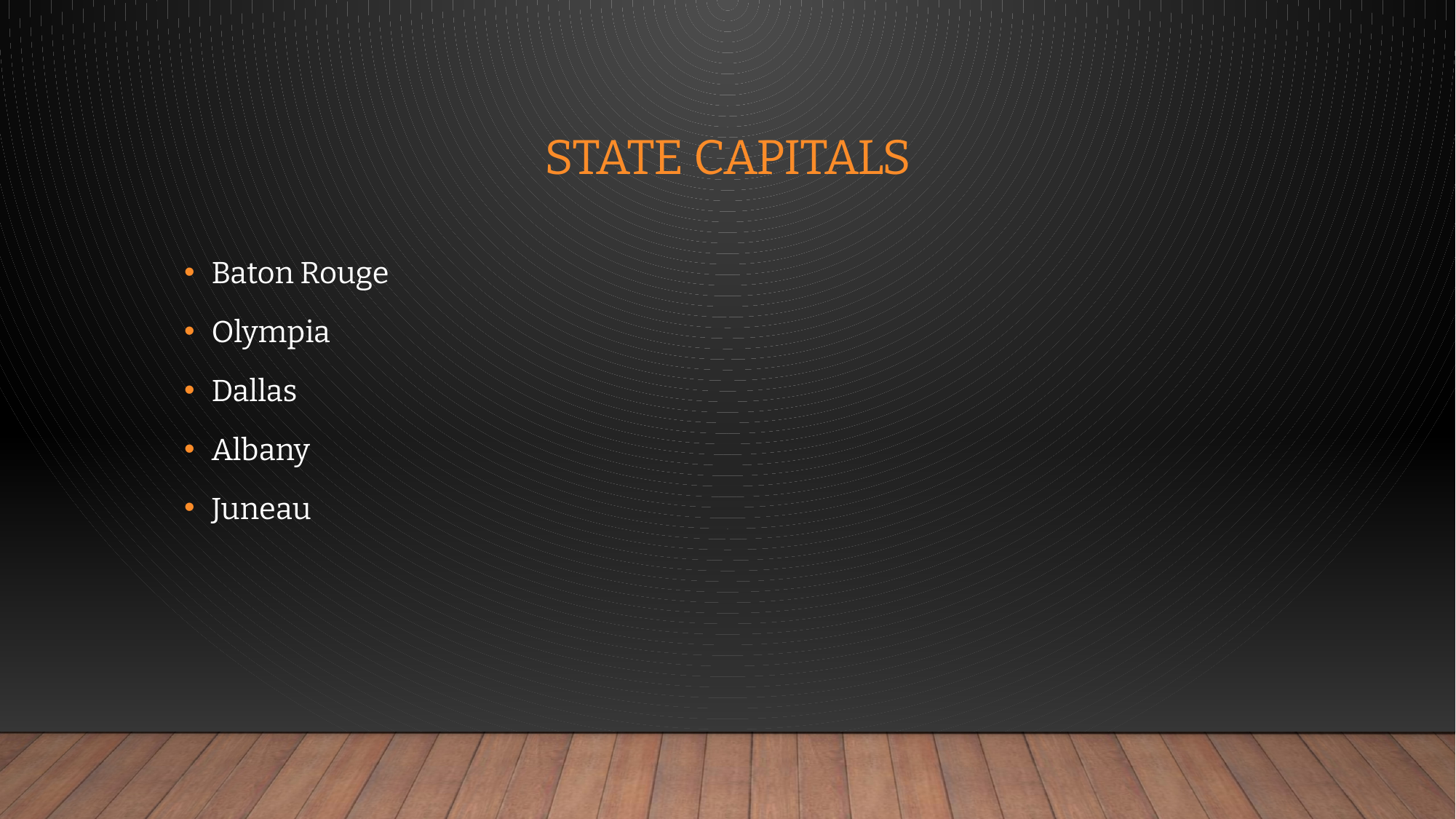

# state capitals
Baton Rouge
Olympia
Dallas
Albany
Juneau